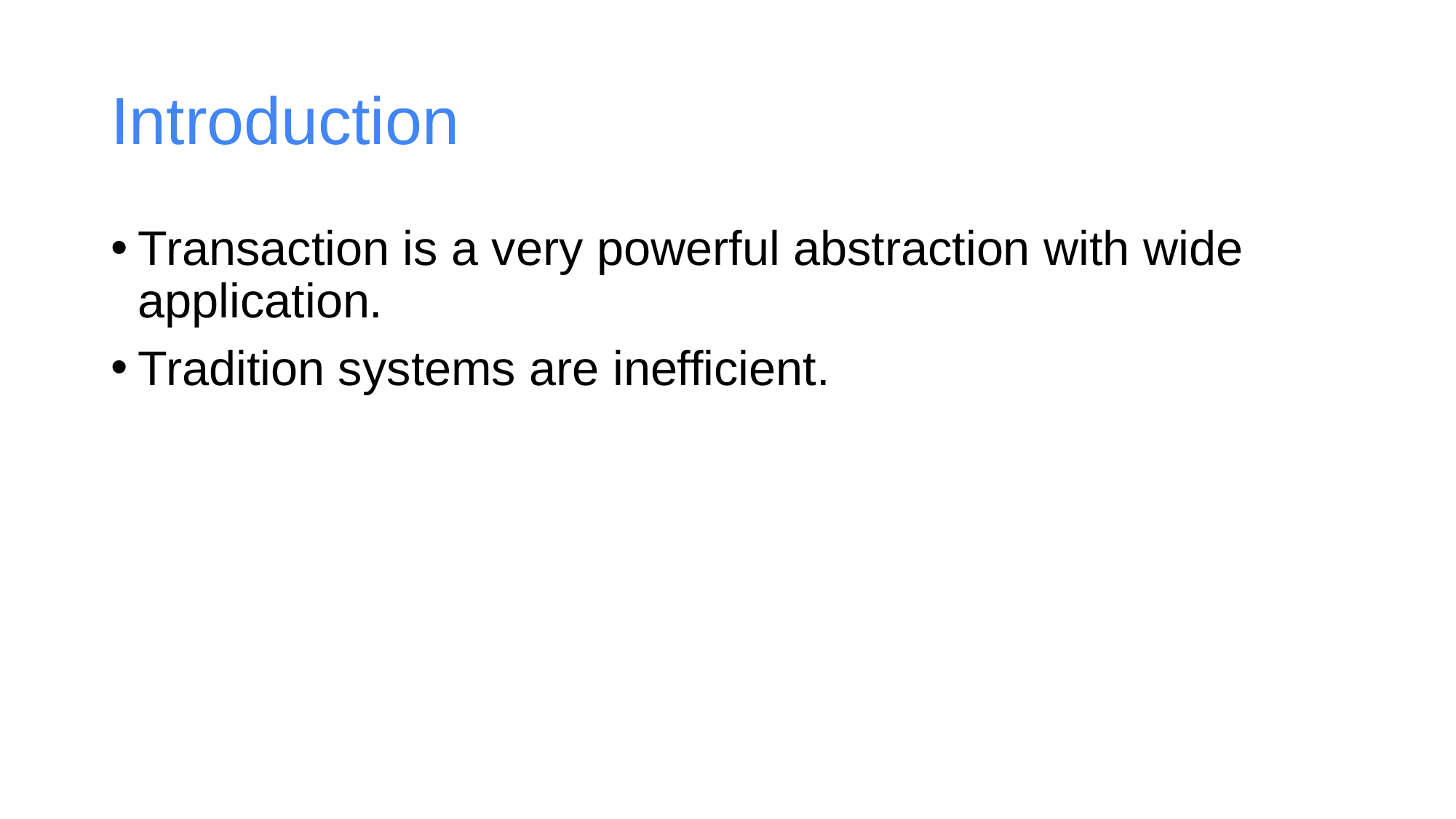

# Introduction
Transaction is a very powerful abstraction with wide application.
Tradition systems are inefficient.